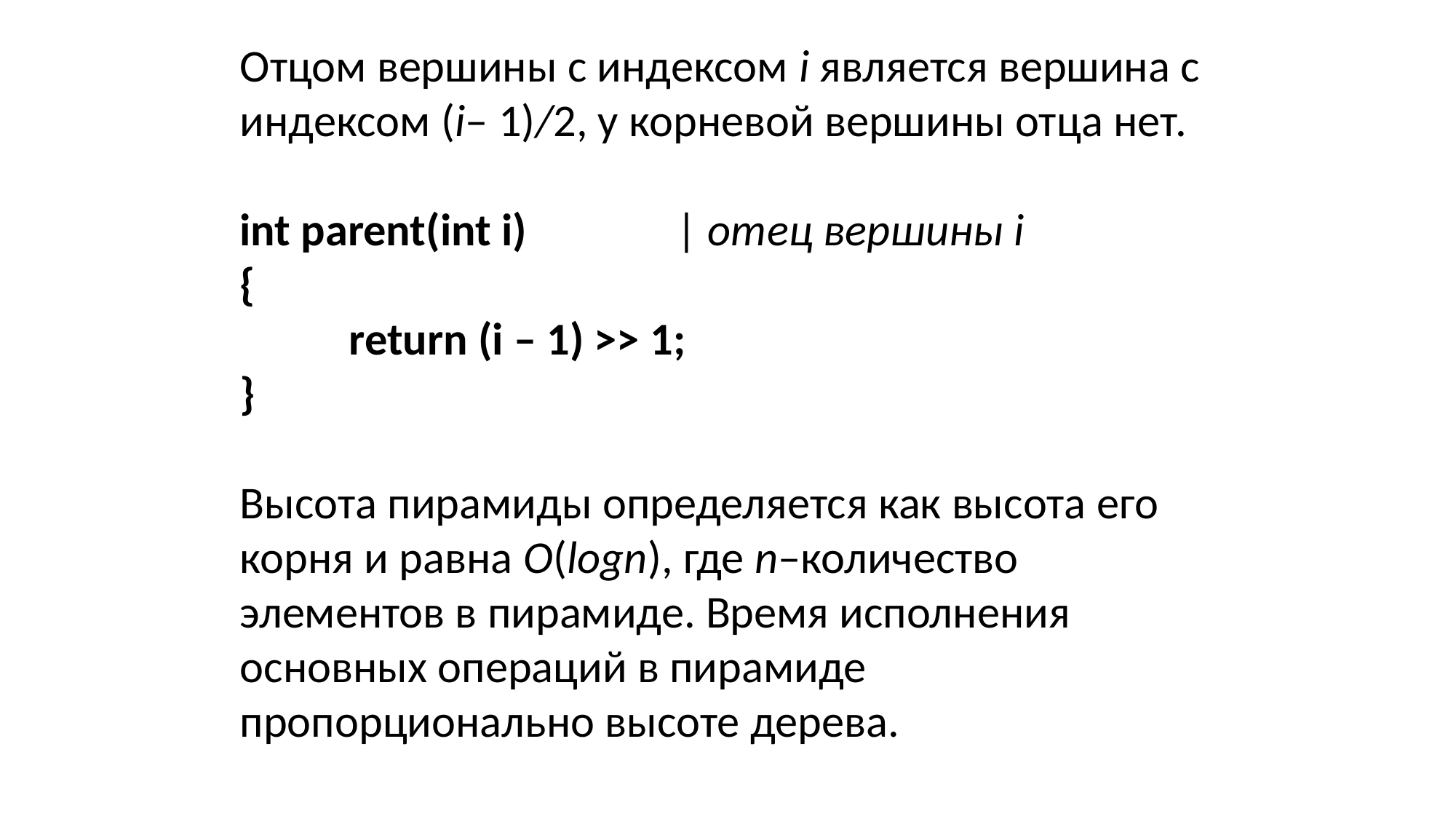

Отцом вершины с индексом i является вершина с индексом (i– 1)/2, у корневой вершины отца нет.

int parent(int i)		| отец вершины i
{
	return (i – 1) >> 1;
}

Высота пирамиды определяется как высота его корня и равна O(logn), где n–количество элементов в пирамиде. Время исполнения основных операций в пирамиде пропорционально высоте дерева.